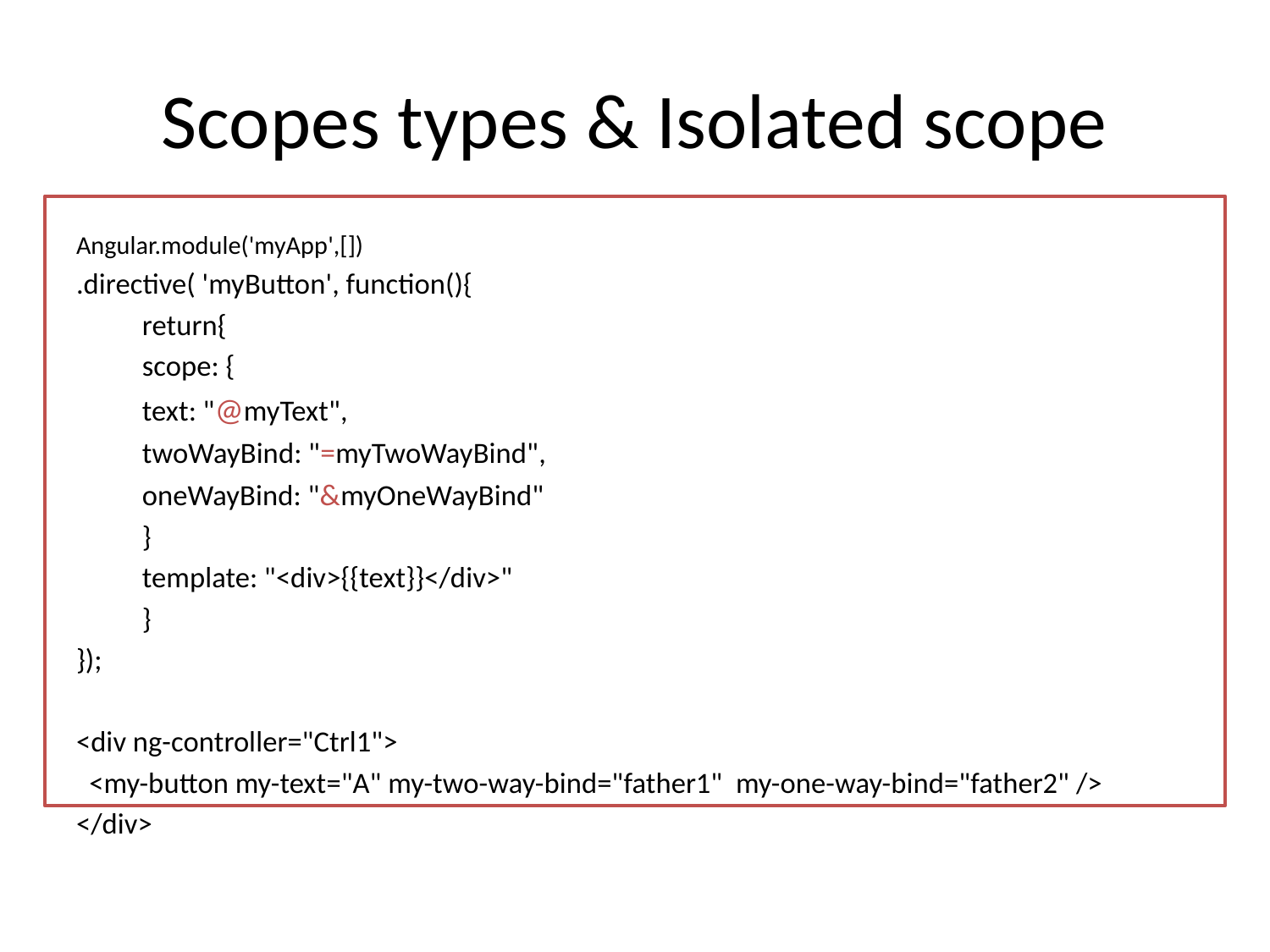

# Scopes types & Isolated scope

Angular.module('myApp',[])
.directive( 'myButton', function(){
	return{
		scope: {
			text: "@myText",
			twoWayBind: "=myTwoWayBind",
			oneWayBind: "&myOneWayBind"
		}
		template: "<div>{{text}}</div>"
 	}
});

<div ng-controller="Ctrl1">
  <my-button my-text="A" my-two-way-bind="father1"  my-one-way-bind="father2" />
</div>